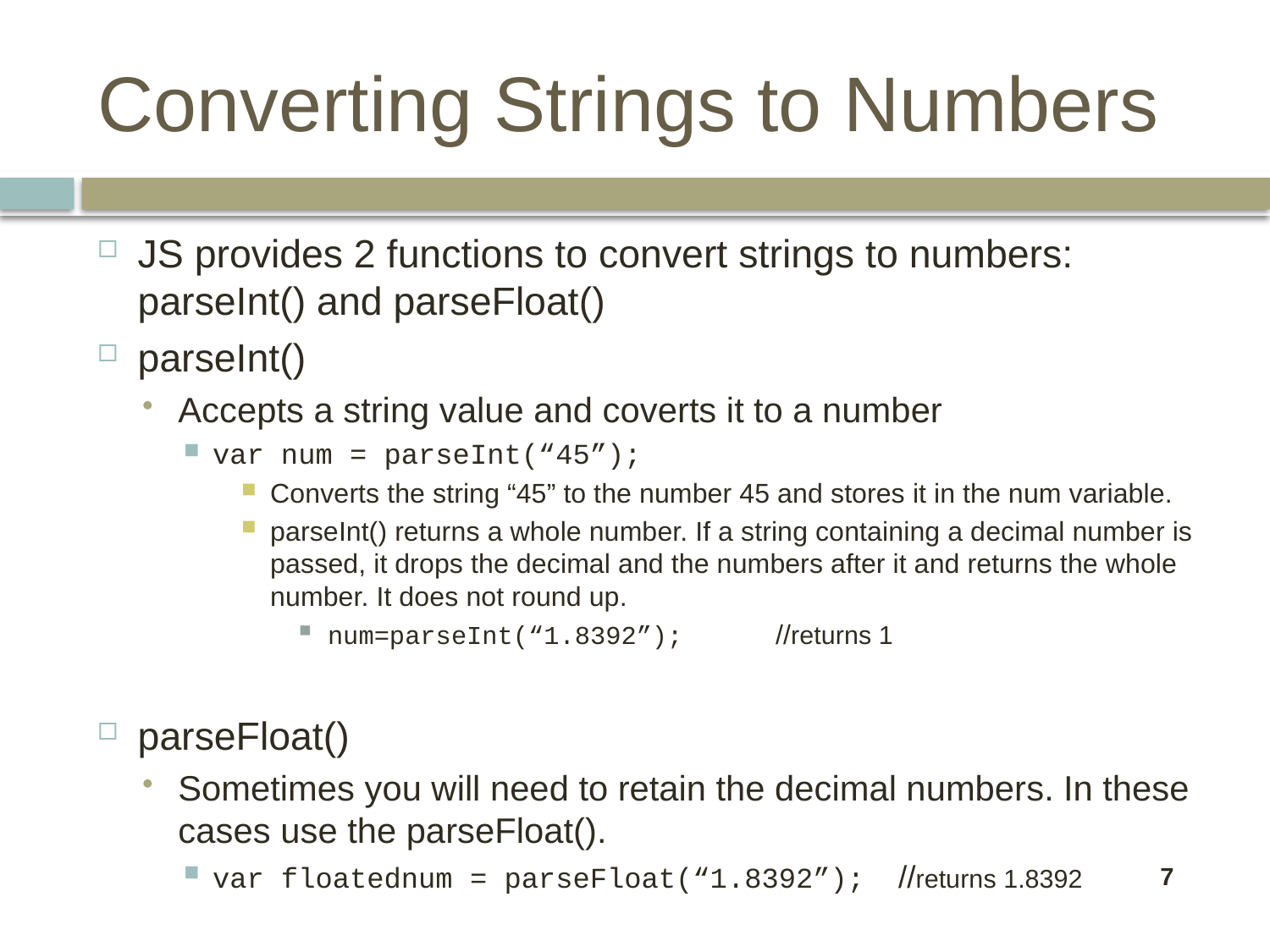

# Converting Strings to Numbers
JS provides 2 functions to convert strings to numbers: parseInt() and parseFloat()
parseInt()
Accepts a string value and coverts it to a number
var num = parseInt(“45”);
Converts the string “45” to the number 45 and stores it in the num variable.
parseInt() returns a whole number. If a string containing a decimal number is passed, it drops the decimal and the numbers after it and returns the whole number. It does not round up.
num=parseInt(“1.8392”);      //returns 1

parseFloat()
Sometimes you will need to retain the decimal numbers. In these cases use the parseFloat().
var floatednum = parseFloat(“1.8392”);  //returns 1.8392

7